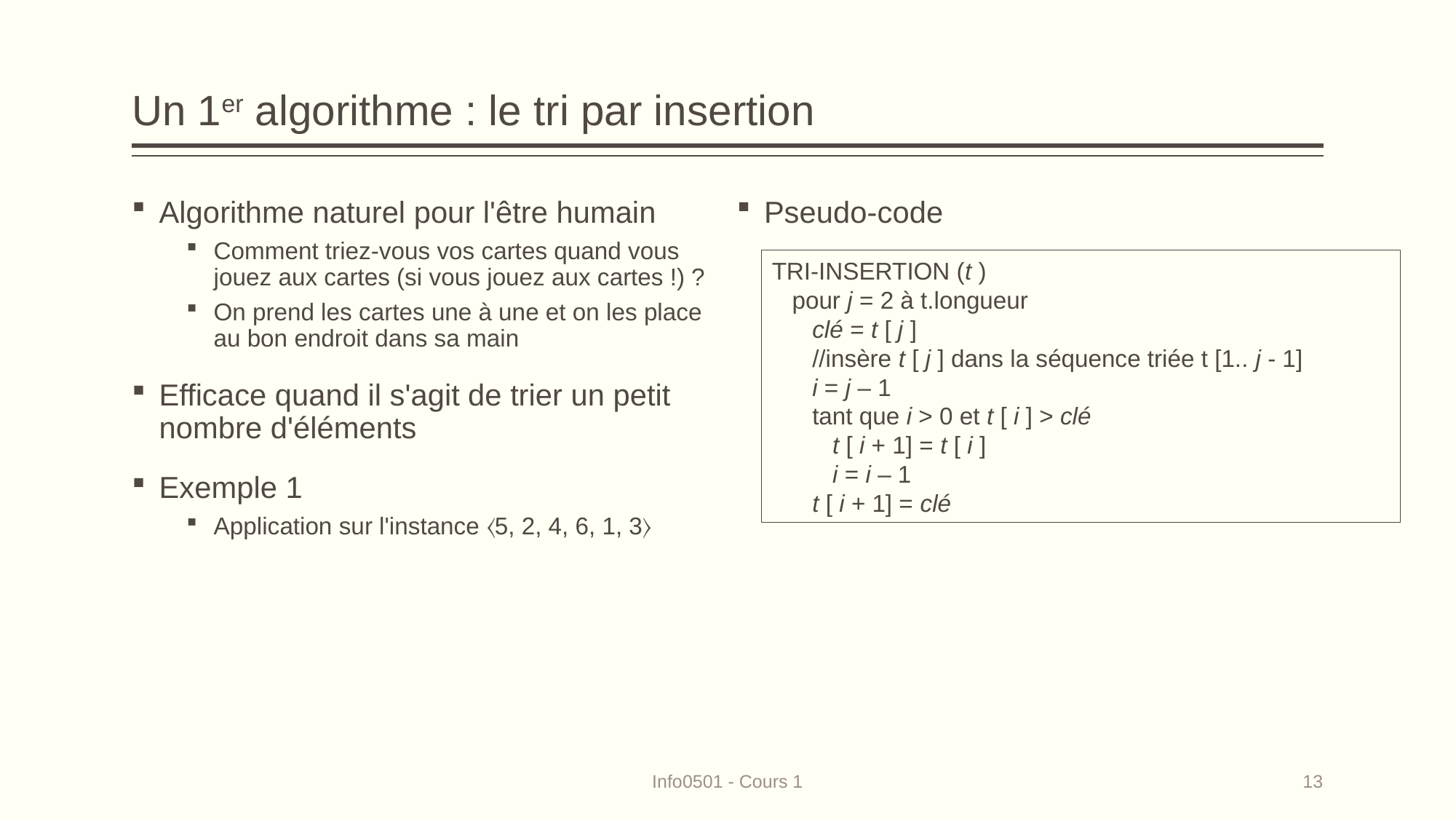

# Un 1er algorithme : le tri par insertion
Algorithme naturel pour l'être humain
Comment triez-vous vos cartes quand vous jouez aux cartes (si vous jouez aux cartes !) ?
On prend les cartes une à une et on les place au bon endroit dans sa main
Efficace quand il s'agit de trier un petit nombre d'éléments
Exemple 1
Application sur l'instance 〈5, 2, 4, 6, 1, 3〉

Pseudo-code
TRI-INSERTION (t )
   pour j = 2 à t.longueur
      clé = t [ j ]
      //insère t [ j ] dans la séquence triée t [1.. j - 1]
      i = j – 1
      tant que i > 0 et t [ i ] > clé
         t [ i + 1] = t [ i ]
         i = i – 1
      t [ i + 1] = clé
Info0501 - Cours 1
13